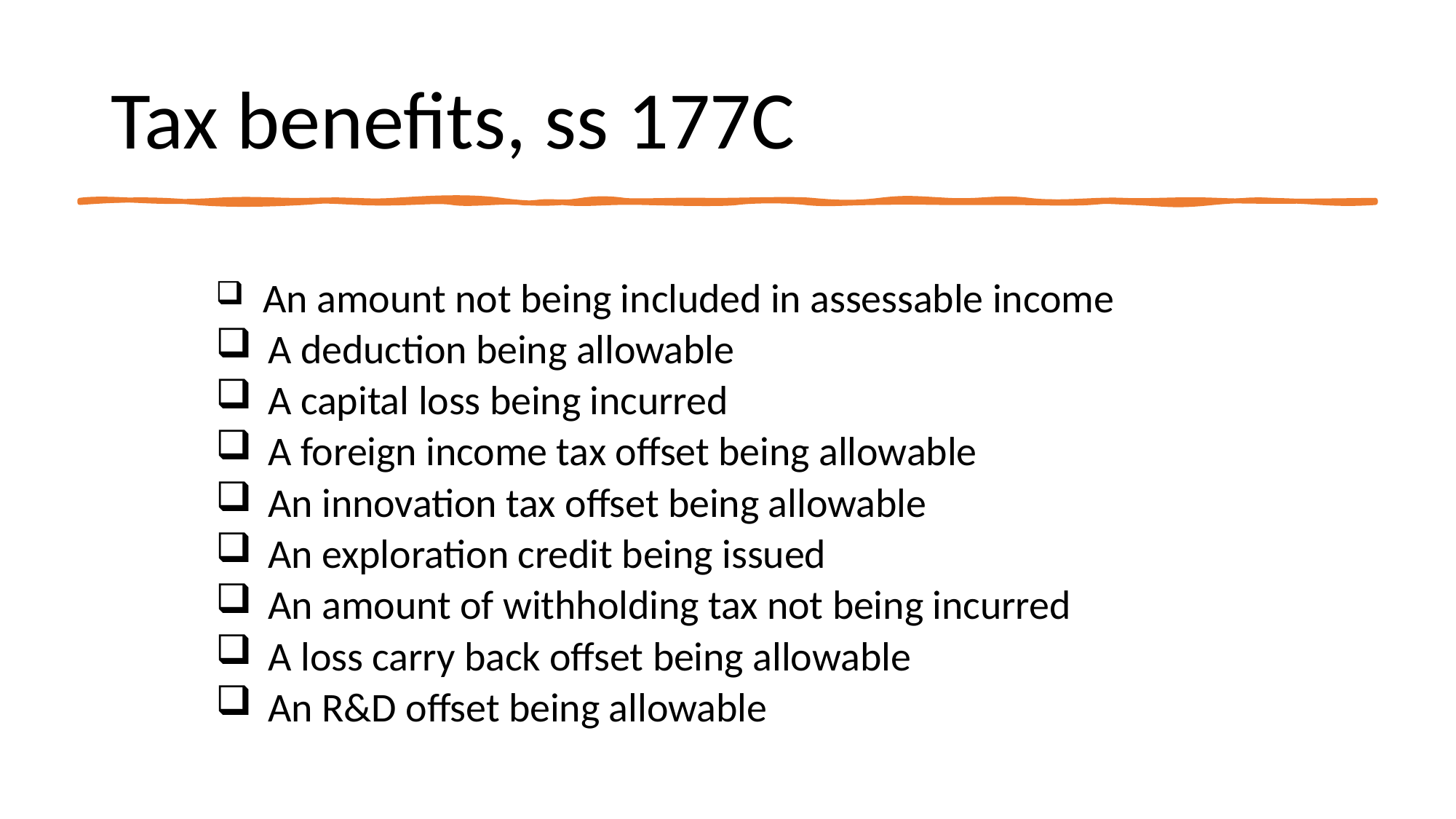

# Tax benefits, ss 177C

  An amount not being included in assessable income
A deduction being allowable
A capital loss being incurred
A foreign income tax offset being allowable
An innovation tax offset being allowable
An exploration credit being issued
An amount of withholding tax not being incurred
A loss carry back offset being allowable
An R&D offset being allowable